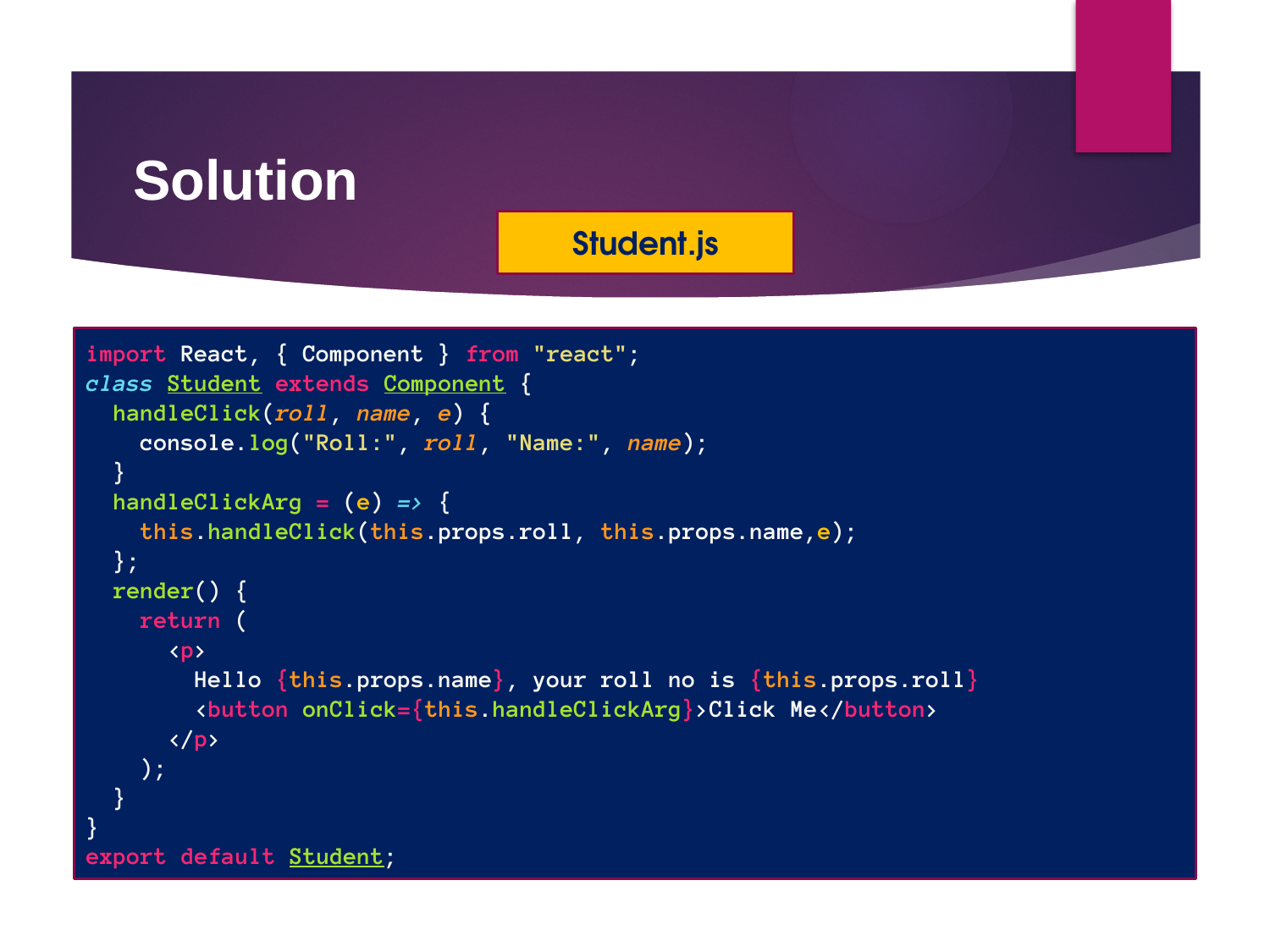

#
Solution
Student.js
import React, { Component } from "react";
class Student extends Component {
  handleClick(roll, name, e) {
    console.log("Roll:", roll, "Name:", name);
  }
  handleClickArg = (e) => {
    this.handleClick(this.props.roll, this.props.name,e);
  };
  render() {
    return (
      <p>
        Hello {this.props.name}, your roll no is {this.props.roll}
        <button onClick={this.handleClickArg}>Click Me</button>
      </p>
    );
  }
}
export default Student;